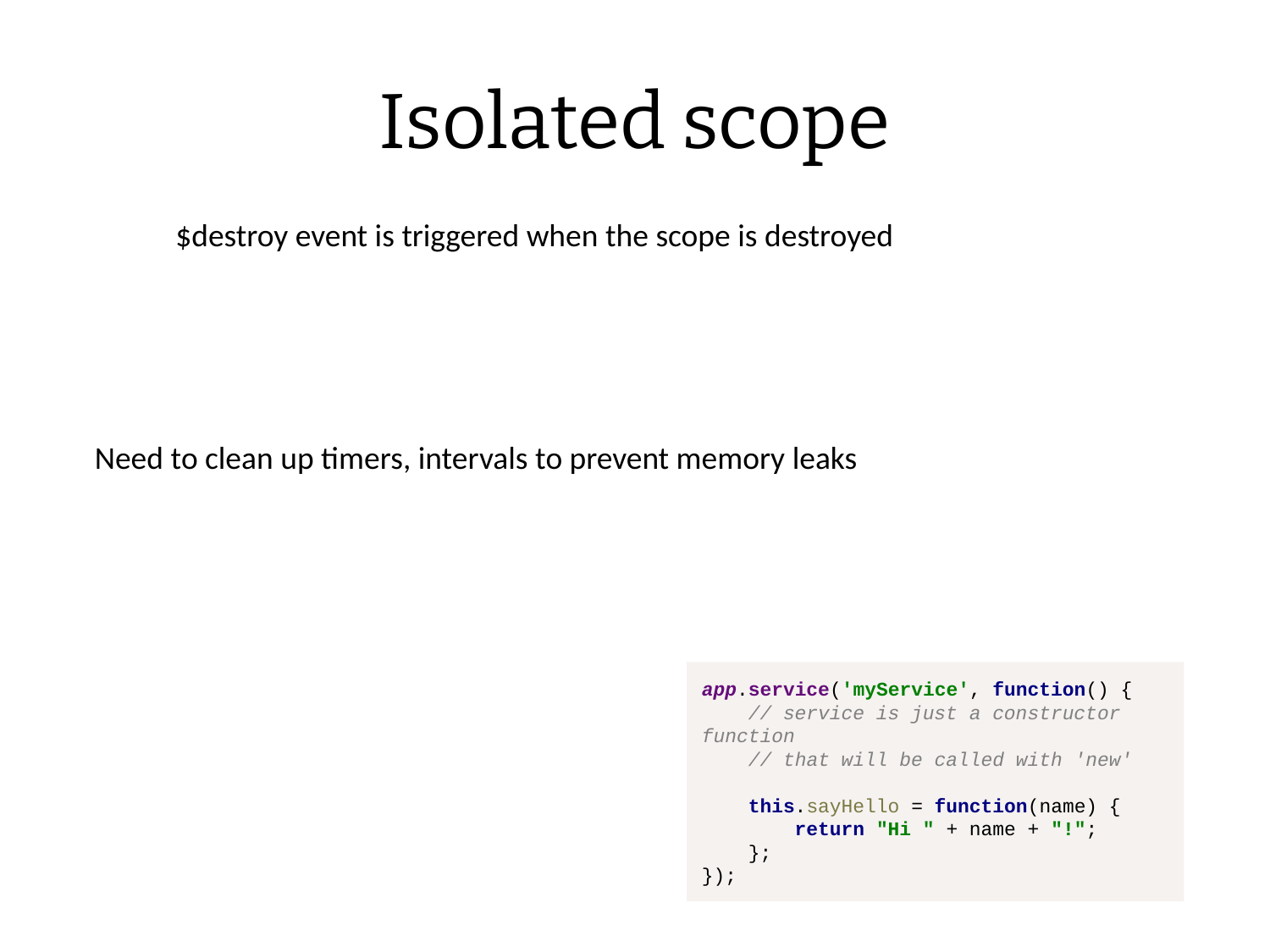

# Isolated scope
$destroy event is triggered when the scope is destroyed
Need to clean up timers, intervals to prevent memory leaks
app.service('myService', function() {
    // service is just a constructor function
    // that will be called with 'new'
    this.sayHello = function(name) {
        return "Hi " + name + "!";
    };
});